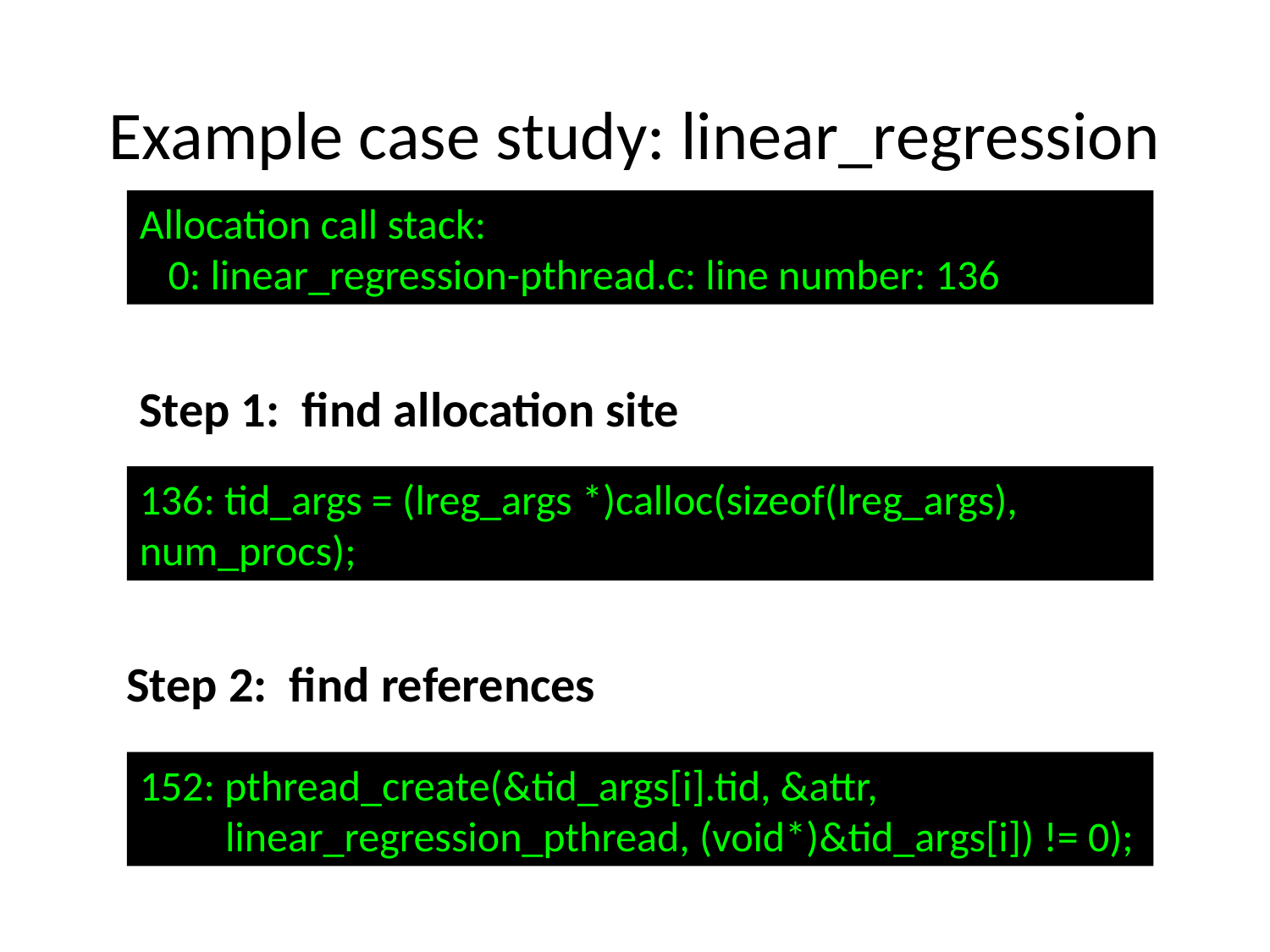

Example case study: linear_regression
Allocation call stack:
   0: linear_regression-pthread.c: line number: 136
Step 1:  find allocation site
136: tid_args = (lreg_args *)calloc(sizeof(lreg_args), num_procs);
Step 2:  find references
152: pthread_create(&tid_args[i].tid, &attr,
         linear_regression_pthread, (void*)&tid_args[i]) != 0);